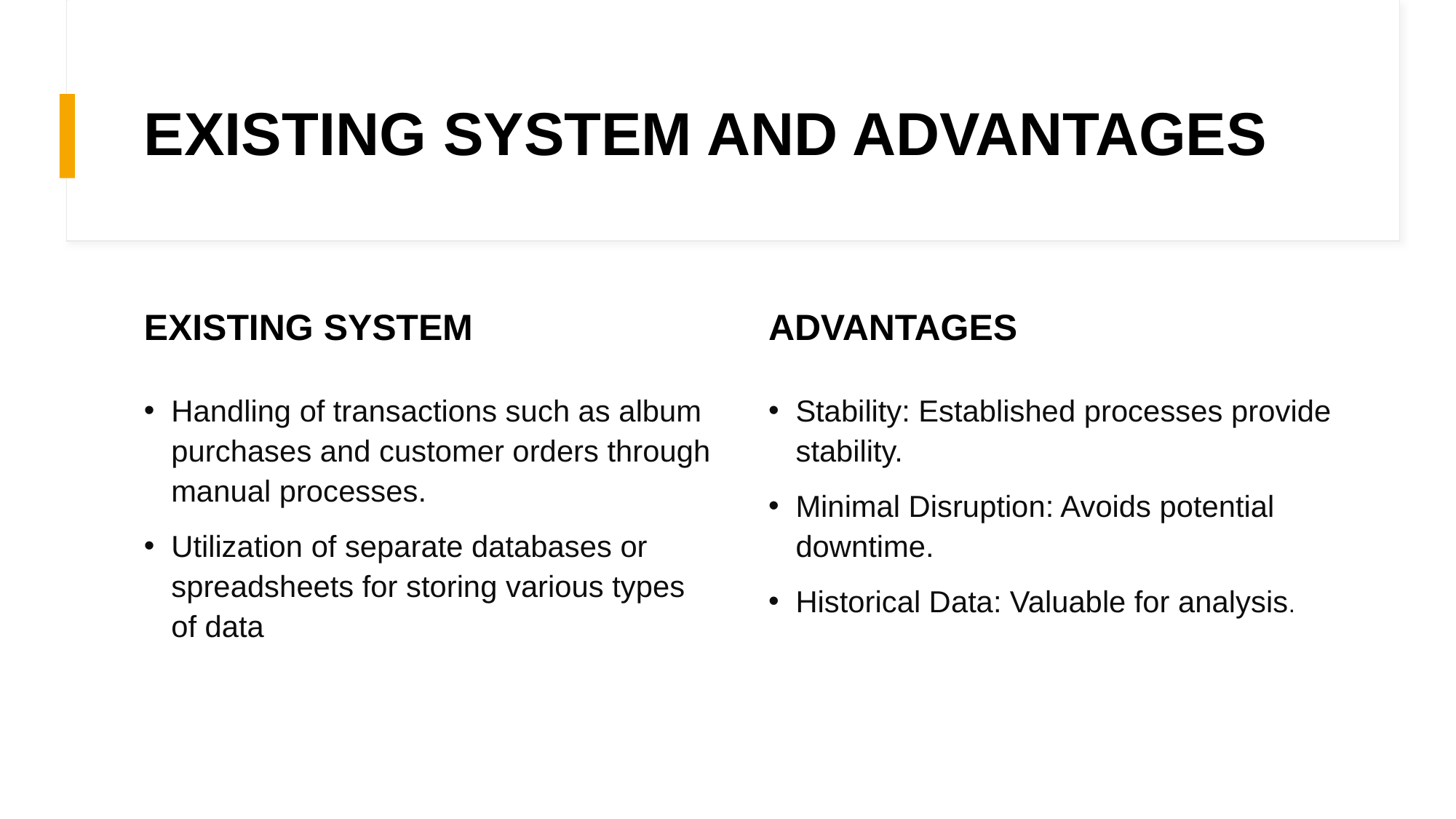

# EXISTING SYSTEM AND ADVANTAGES
EXISTING SYSTEM
ADVANTAGES
Stability: Established processes provide stability.
Minimal Disruption: Avoids potential downtime.
Historical Data: Valuable for analysis.
Handling of transactions such as album purchases and customer orders through manual processes.
Utilization of separate databases or spreadsheets for storing various types of data